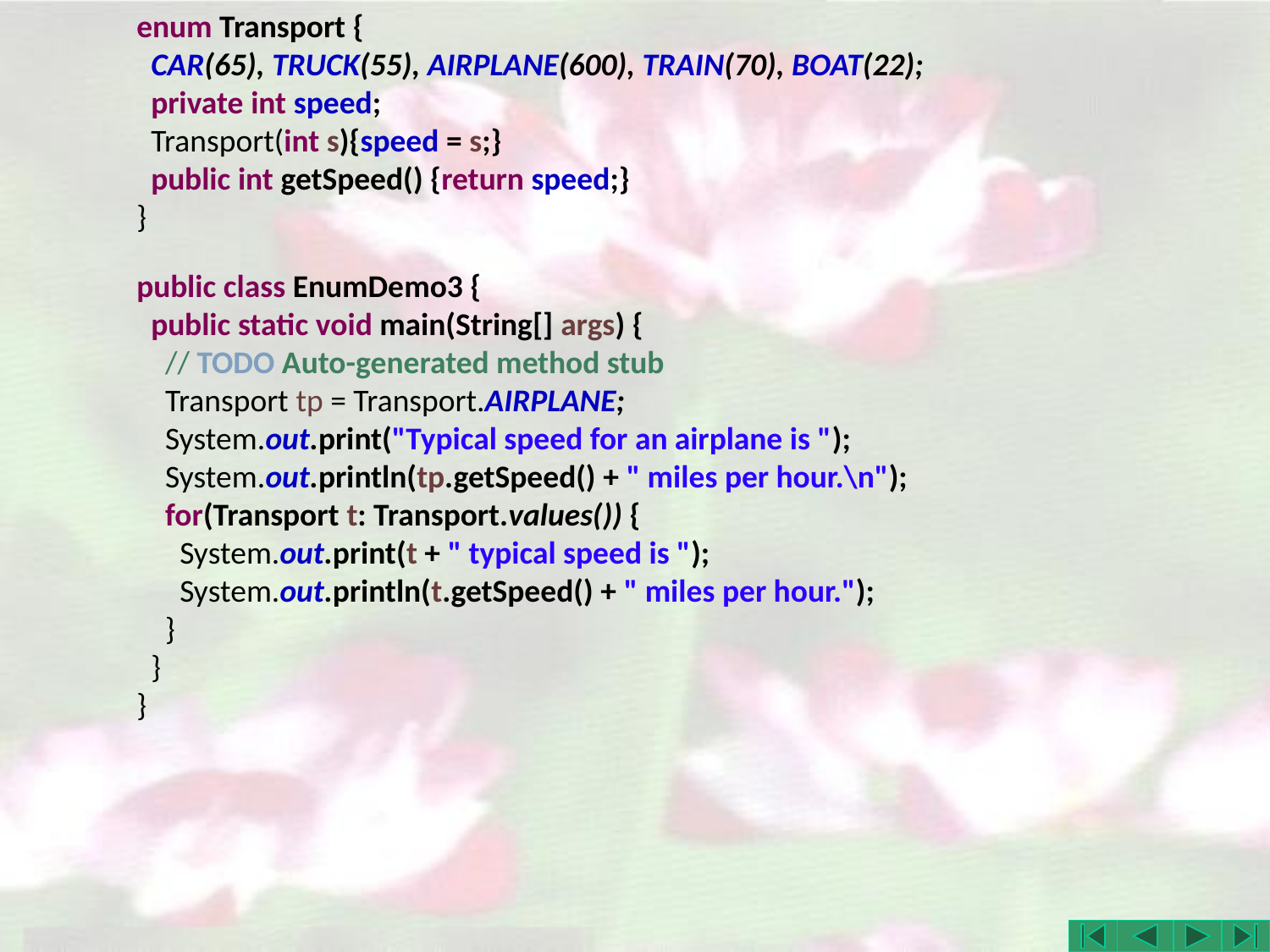

enum Transport {
  CAR(65), TRUCK(55), AIRPLANE(600), TRAIN(70), BOAT(22);
  private int speed;
  Transport(int s){speed = s;}
  public int getSpeed() {return speed;}
}
public class EnumDemo3 {
  public static void main(String[] args) {
    // TODO Auto-generated method stub
    Transport tp = Transport.AIRPLANE;
    System.out.print("Typical speed for an airplane is ");
    System.out.println(tp.getSpeed() + " miles per hour.\n");
    for(Transport t: Transport.values()) {
      System.out.print(t + " typical speed is ");
      System.out.println(t.getSpeed() + " miles per hour.");
    }
  }
}